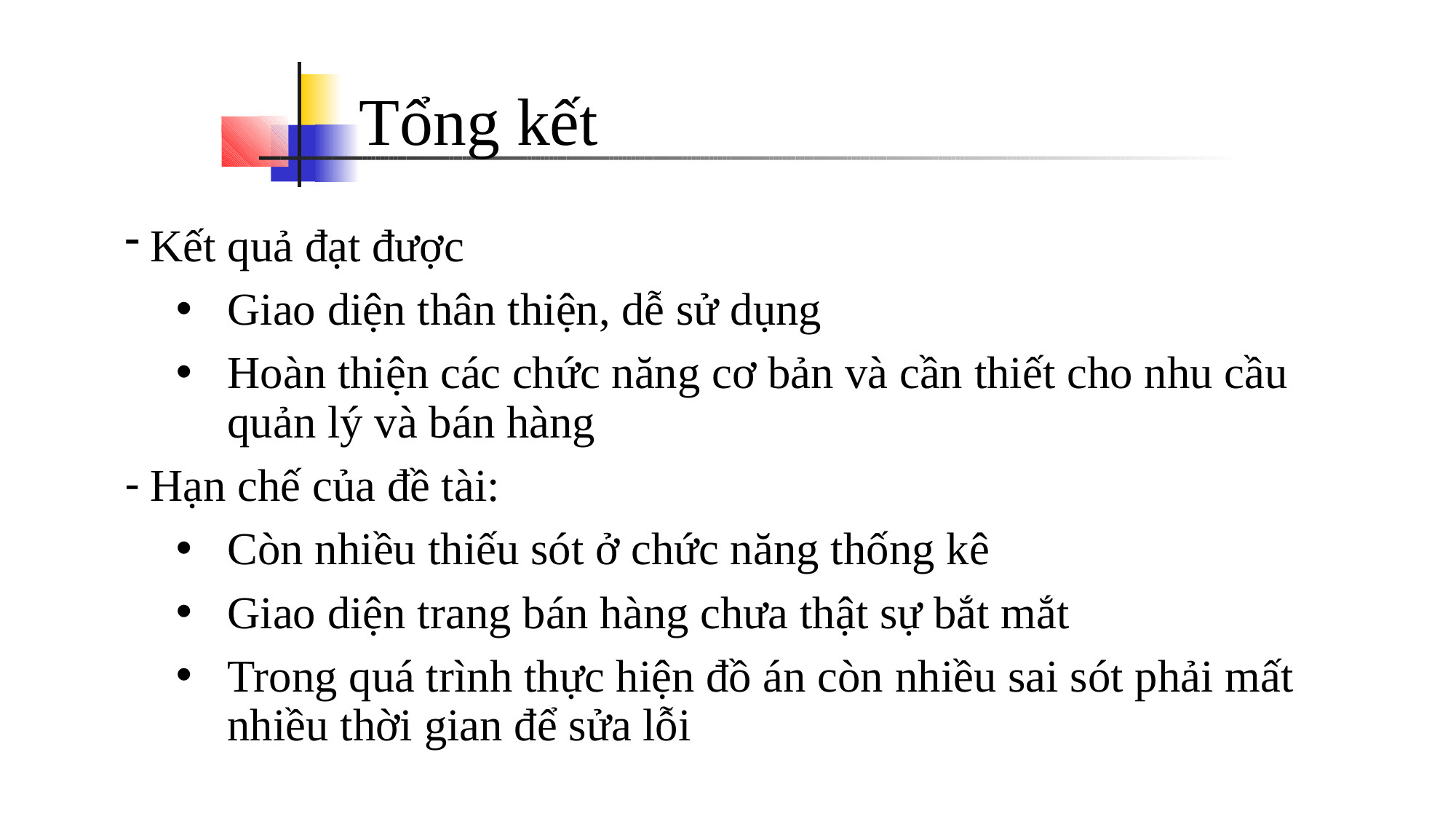

Tổng kết

Kết quả đạt được
Giao diện thân thiện, dễ sử dụng
Hoàn thiện các chức năng cơ bản và cần thiết cho nhu cầu quản lý và bán hàng
Hạn chế của đề tài:
Còn nhiều thiếu sót ở chức năng thống kê
Giao diện trang bán hàng chưa thật sự bắt mắt
Trong quá trình thực hiện đồ án còn nhiều sai sót phải mất nhiều thời gian để sửa lỗi